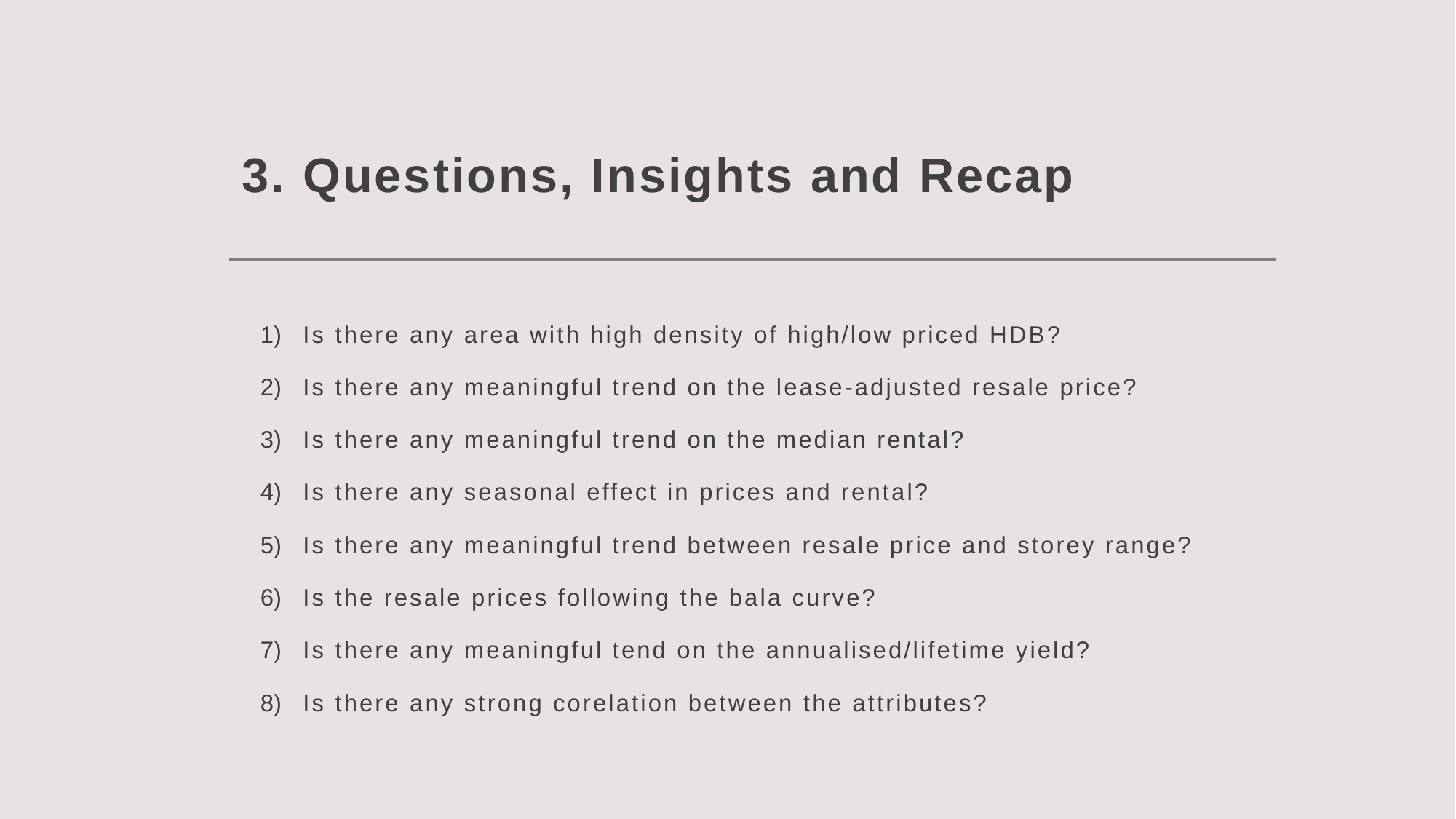

# 3. Questions, Insights and Recap

Is there any area with high density of high/low priced HDB?
Is there any meaningful trend on the lease-adjusted resale price?
Is there any meaningful trend on the median rental?
Is there any seasonal effect in prices and rental?
Is there any meaningful trend between resale price and storey range?
Is the resale prices following the bala curve?
Is there any meaningful tend on the annualised/lifetime yield?
Is there any strong corelation between the attributes?